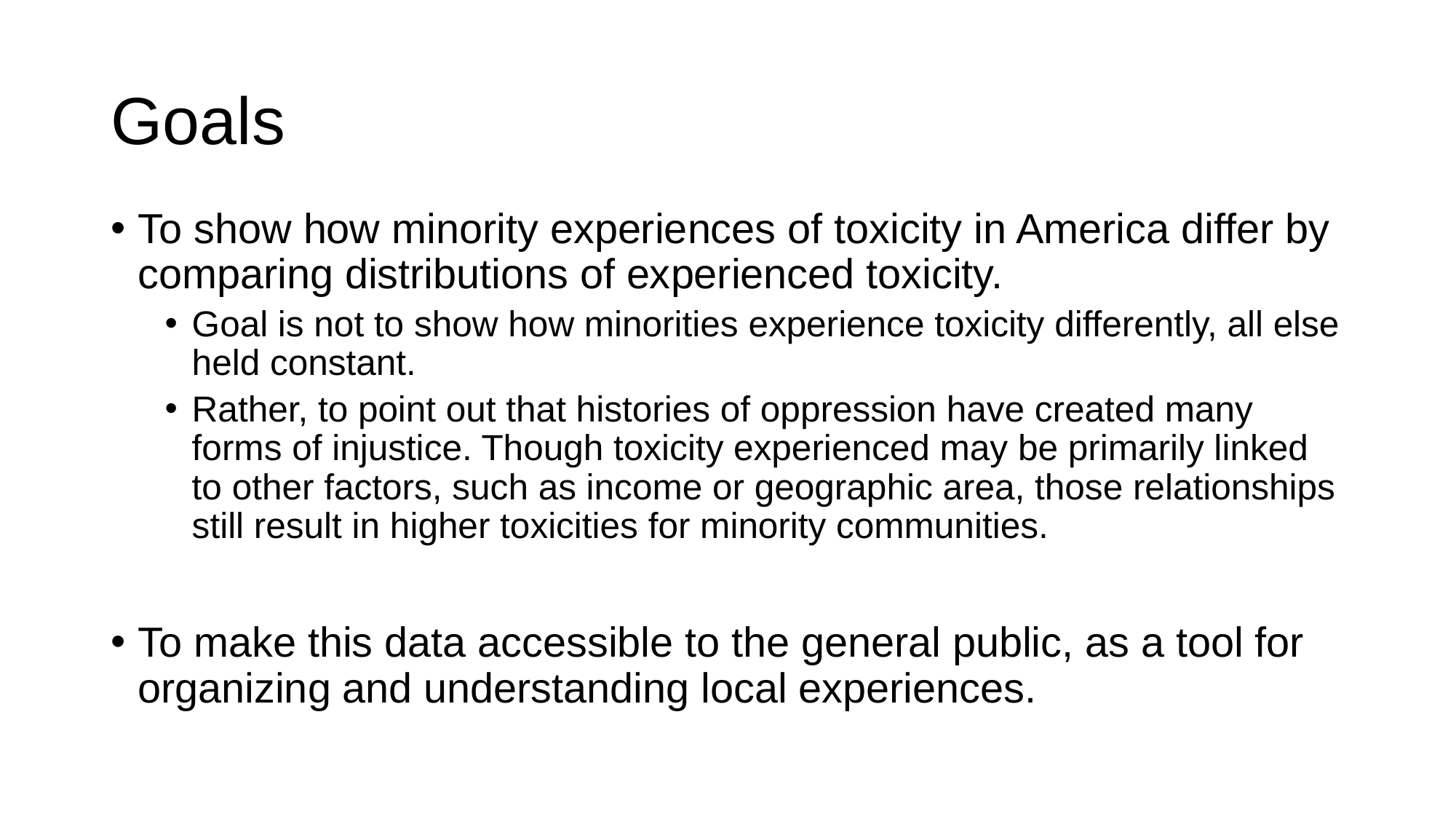

# Goals
To show how minority experiences of toxicity in America differ by comparing distributions of experienced toxicity.
Goal is not to show how minorities experience toxicity differently, all else held constant.
Rather, to point out that histories of oppression have created many forms of injustice. Though toxicity experienced may be primarily linked to other factors, such as income or geographic area, those relationships still result in higher toxicities for minority communities.

To make this data accessible to the general public, as a tool for organizing and understanding local experiences.